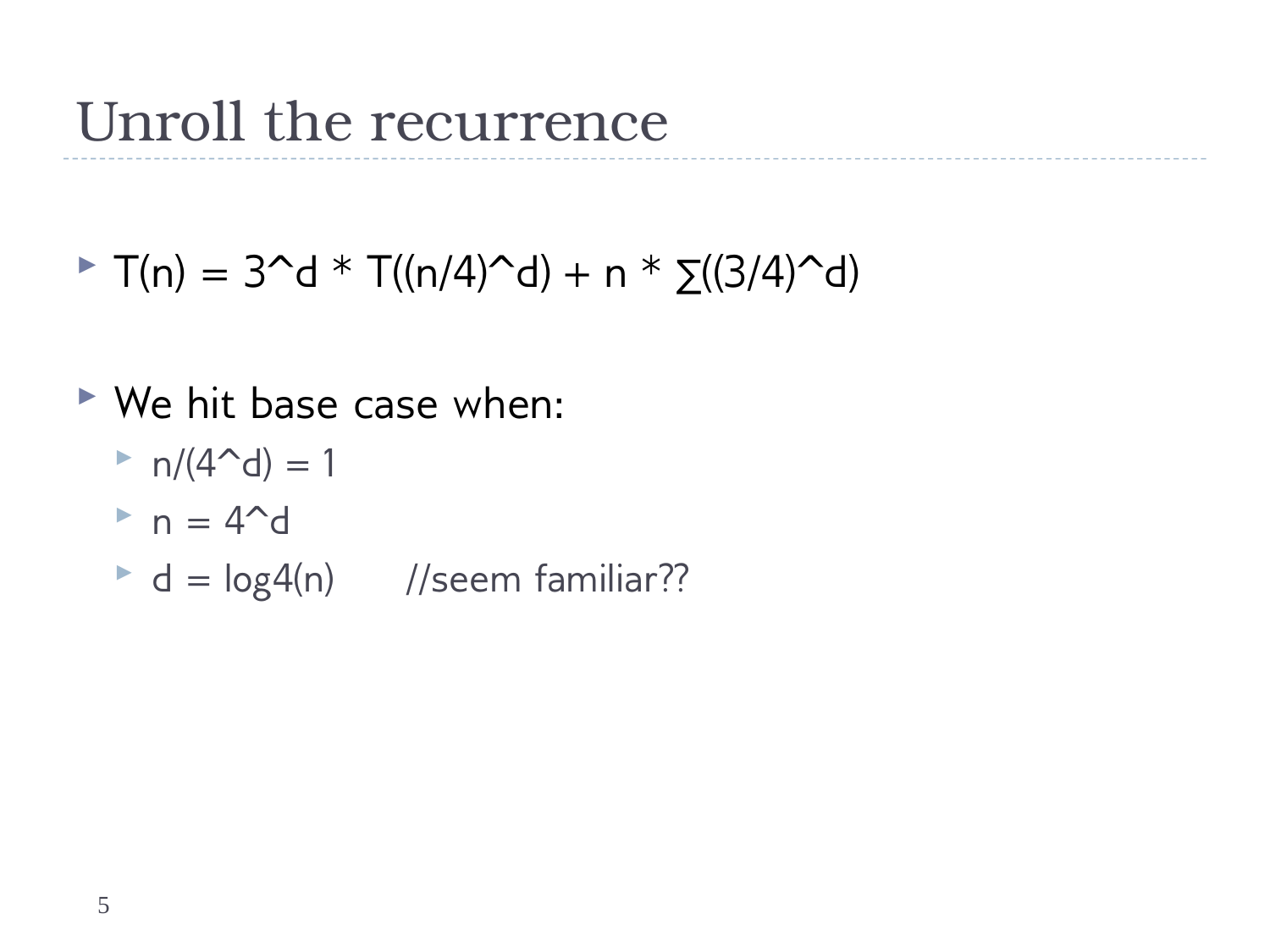

# Unroll the recurrence

T(n) = 3^d * T((n/4)^d) + n * ∑((3/4)^d)

We hit base case when:
n/(4^d) = 1
n = 4^d
d = log4(n)	//seem familiar??

5